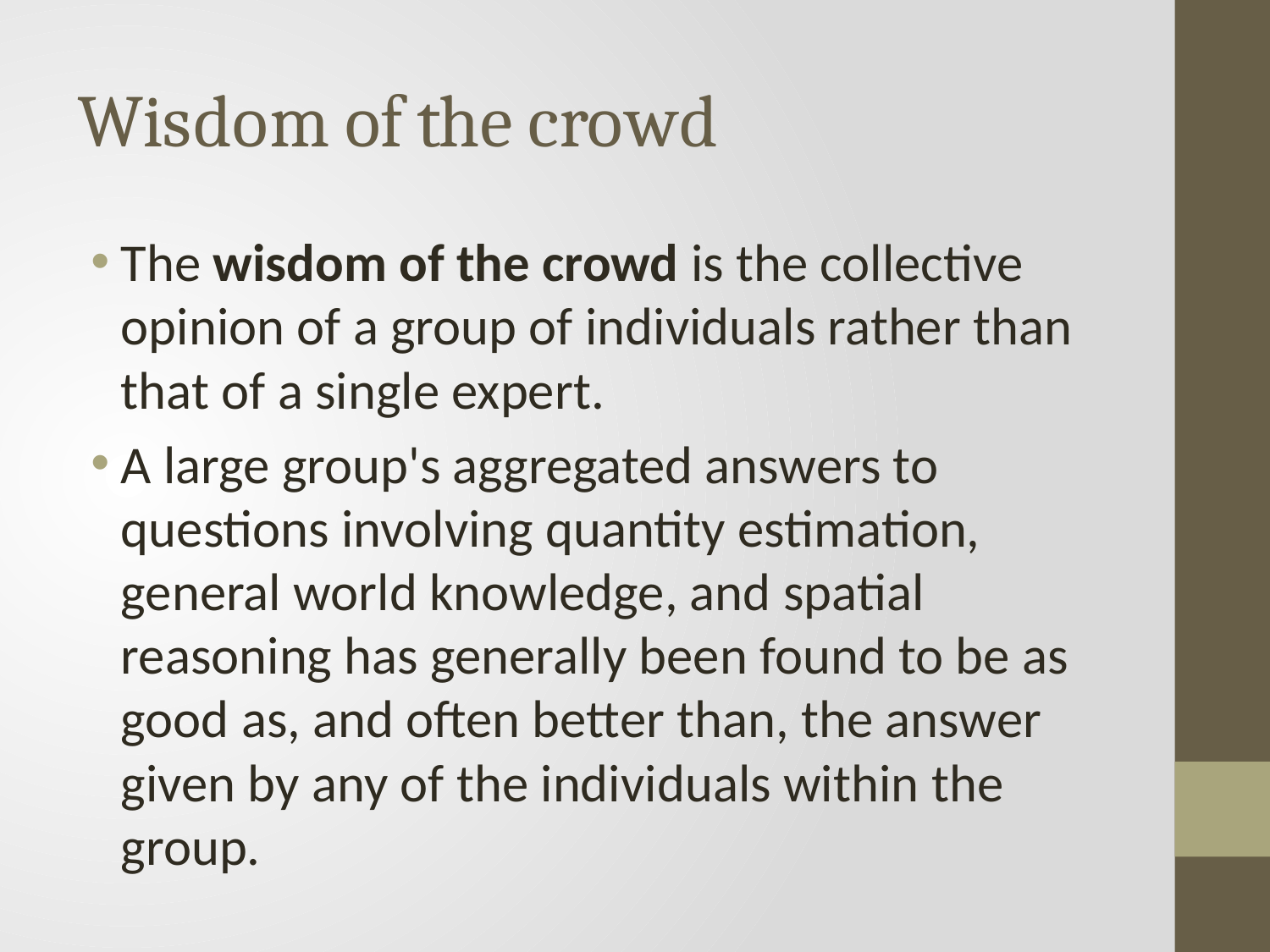

# Wisdom of the crowd
The wisdom of the crowd is the collective opinion of a group of individuals rather than that of a single expert.
A large group's aggregated answers to questions involving quantity estimation, general world knowledge, and spatial reasoning has generally been found to be as good as, and often better than, the answer given by any of the individuals within the group.